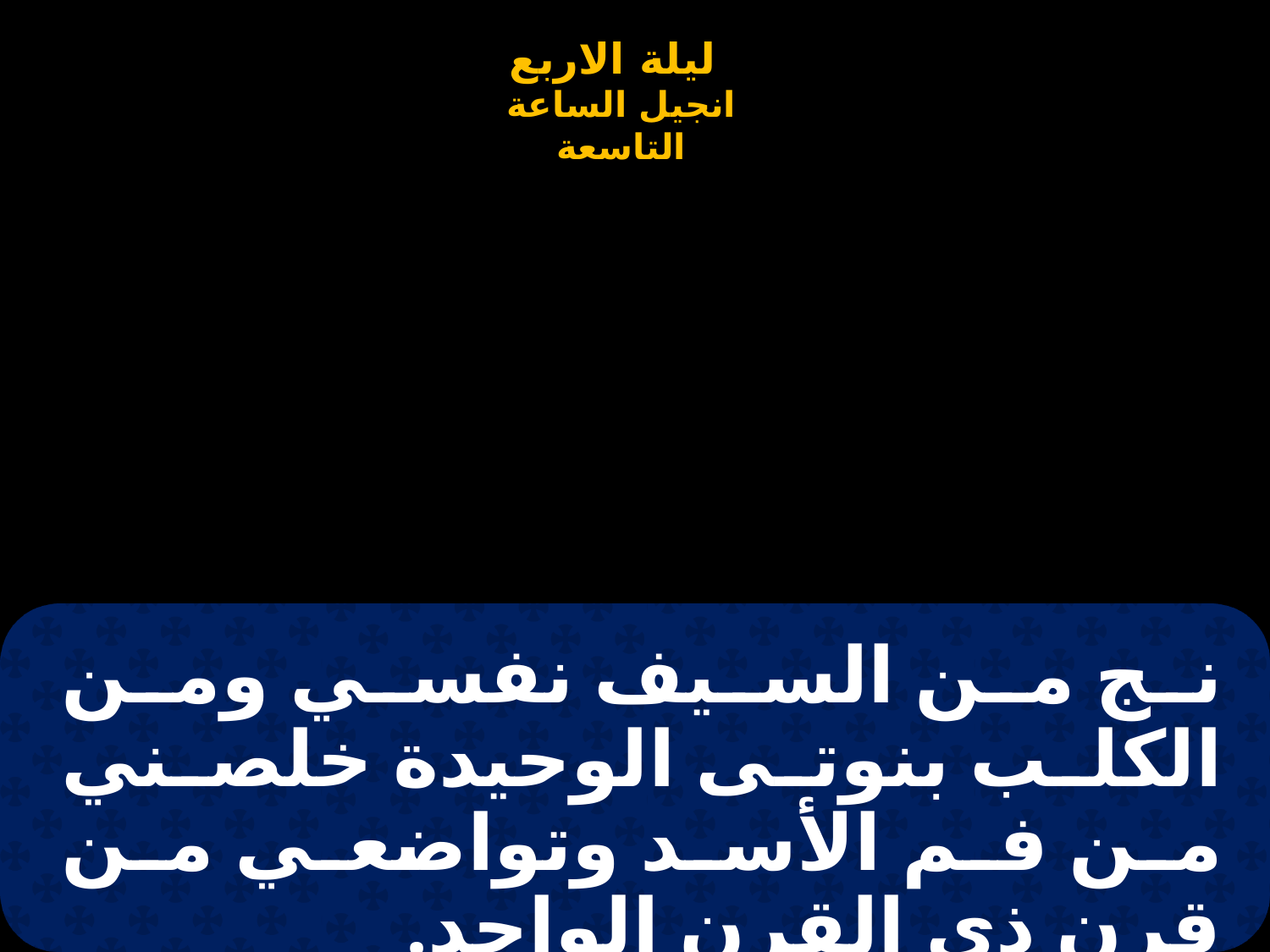

# نج من السيف نفسي ومن الكلب بنوتى الوحيدة خلصني من فم الأسد وتواضعي من قرن ذى القرن الواحد.